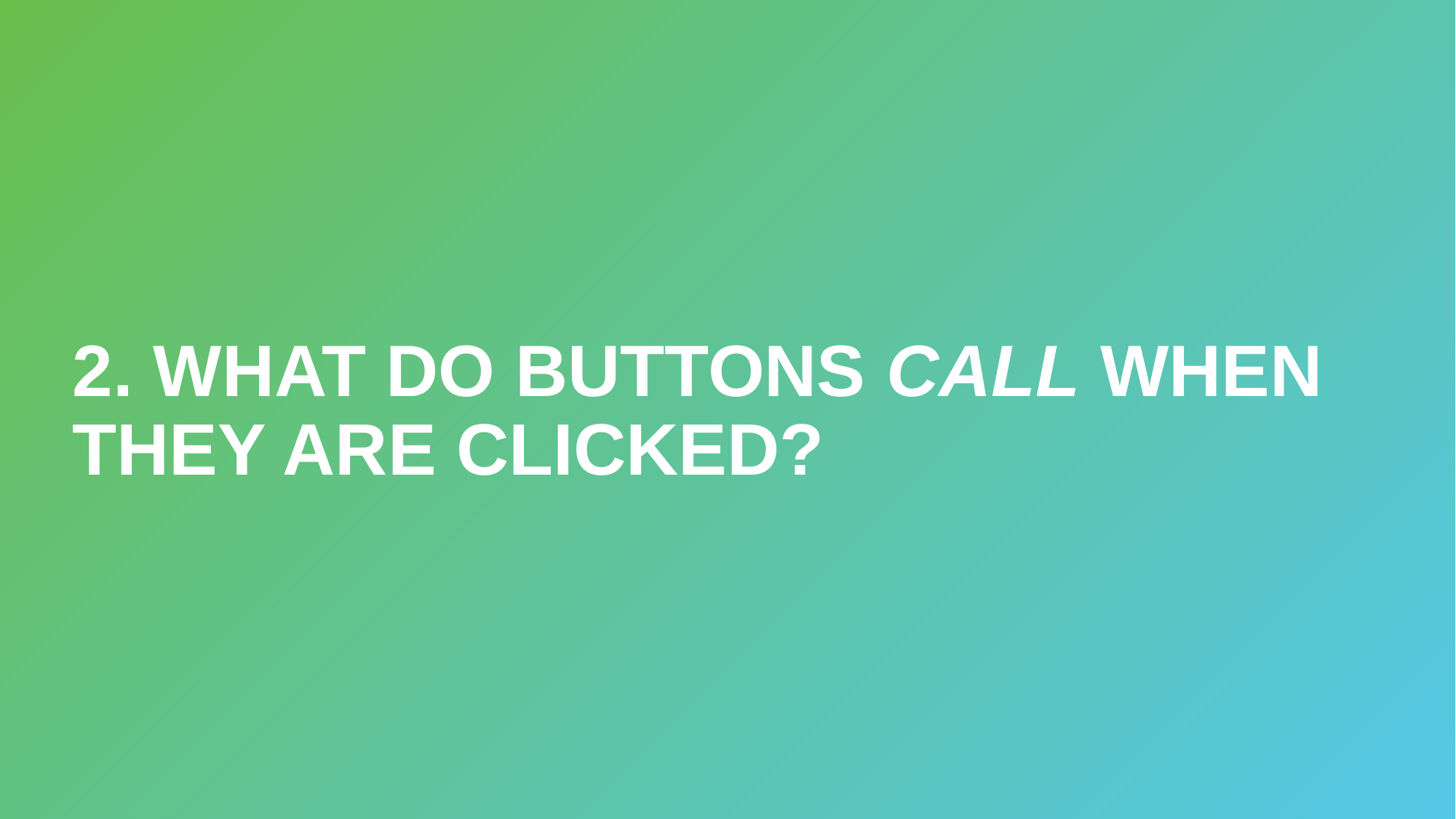

# 2. What do buttons call when they are clicked?